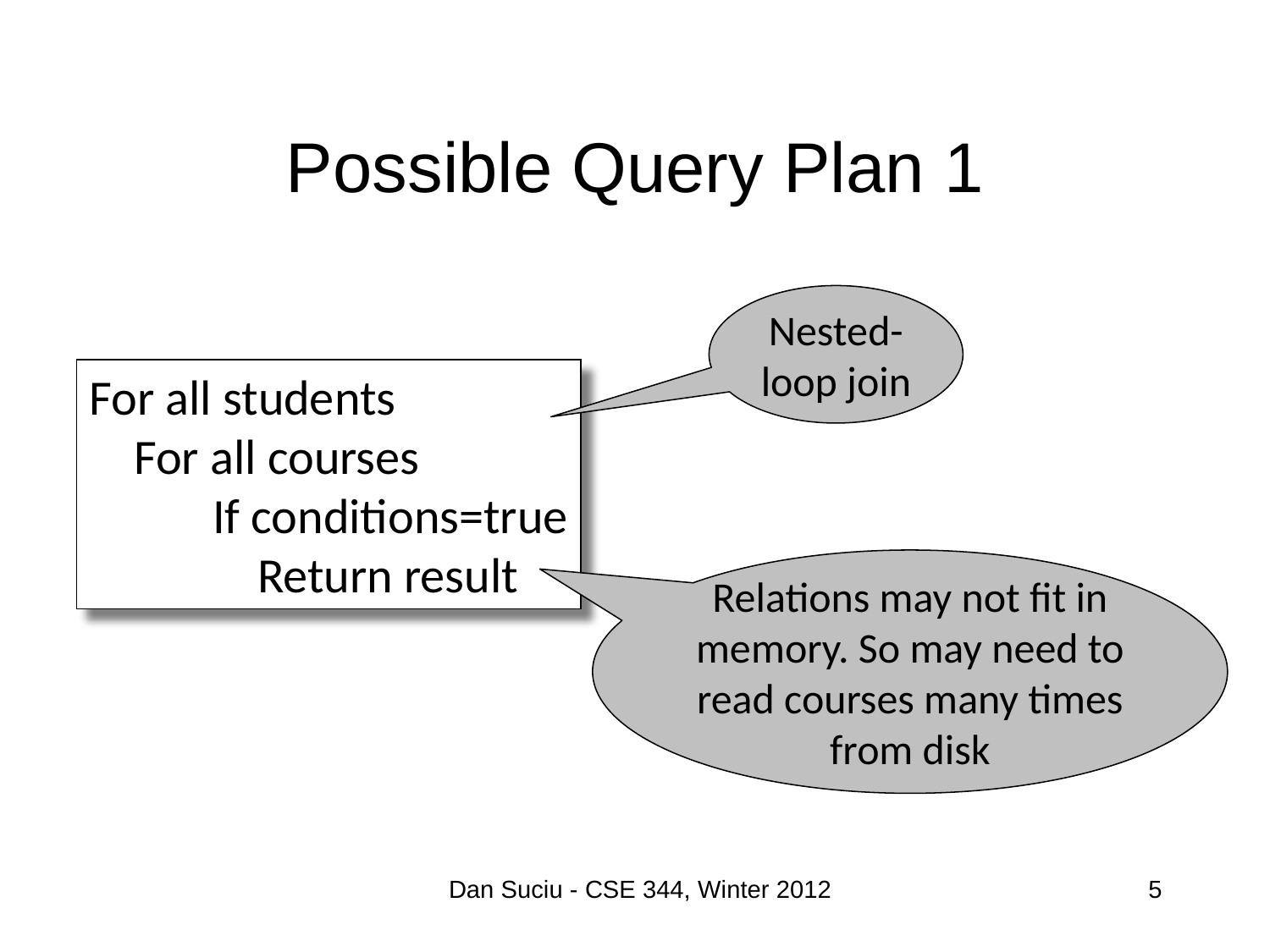

# Possible Query Plan 1
Nested-loop join
For all students
    For all courses
           If conditions=true
               Return result
Relations may not fit in memory. So may need to read courses many times from disk
Dan Suciu - CSE 344, Winter 2012
5